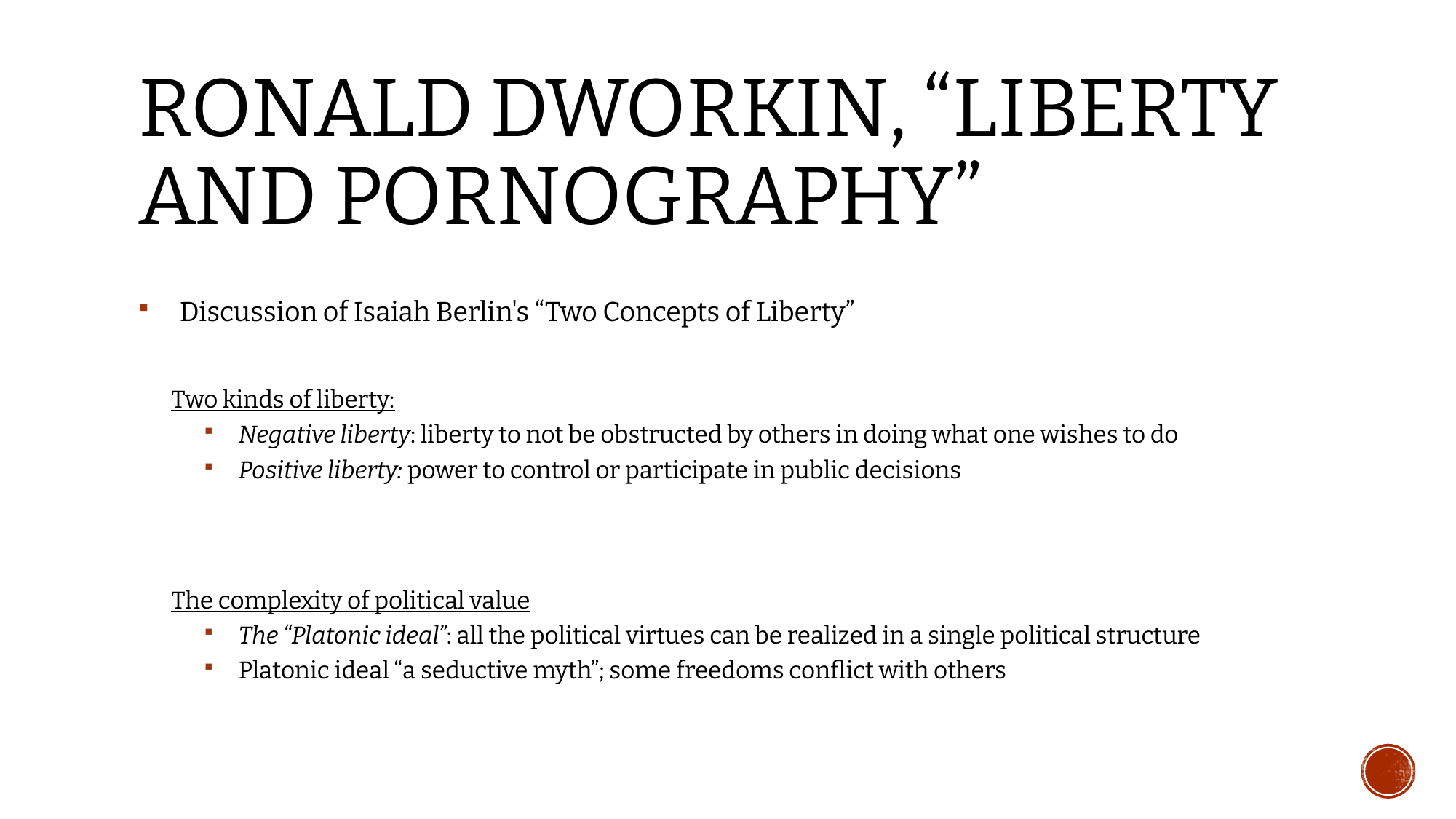

# Ronald Dworkin, “Liberty and Pornography”

Discussion of Isaiah Berlin's “Two Concepts of Liberty”

Two kinds of liberty:
Negative liberty: liberty to not be obstructed by others in doing what one wishes to do
Positive liberty: power to control or participate in public decisions

The complexity of political value
The “Platonic ideal”: all the political virtues can be realized in a single political structure
Platonic ideal “a seductive myth”; some freedoms conflict with others